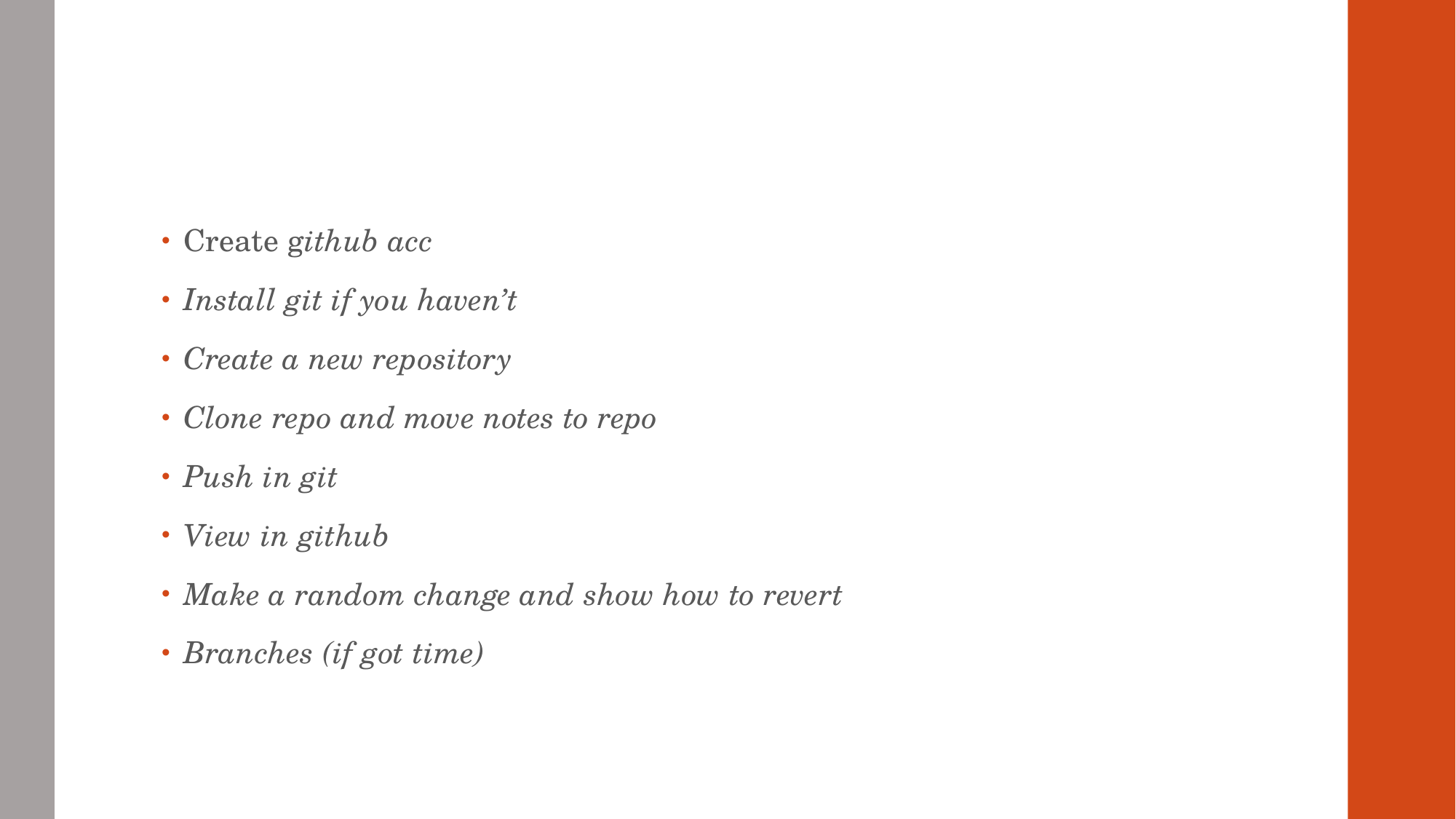

#
Create github acc
Install git if you haven’t
Create a new repository
Clone repo and move notes to repo
Push in git
View in github
Make a random change and show how to revert
Branches (if got time)